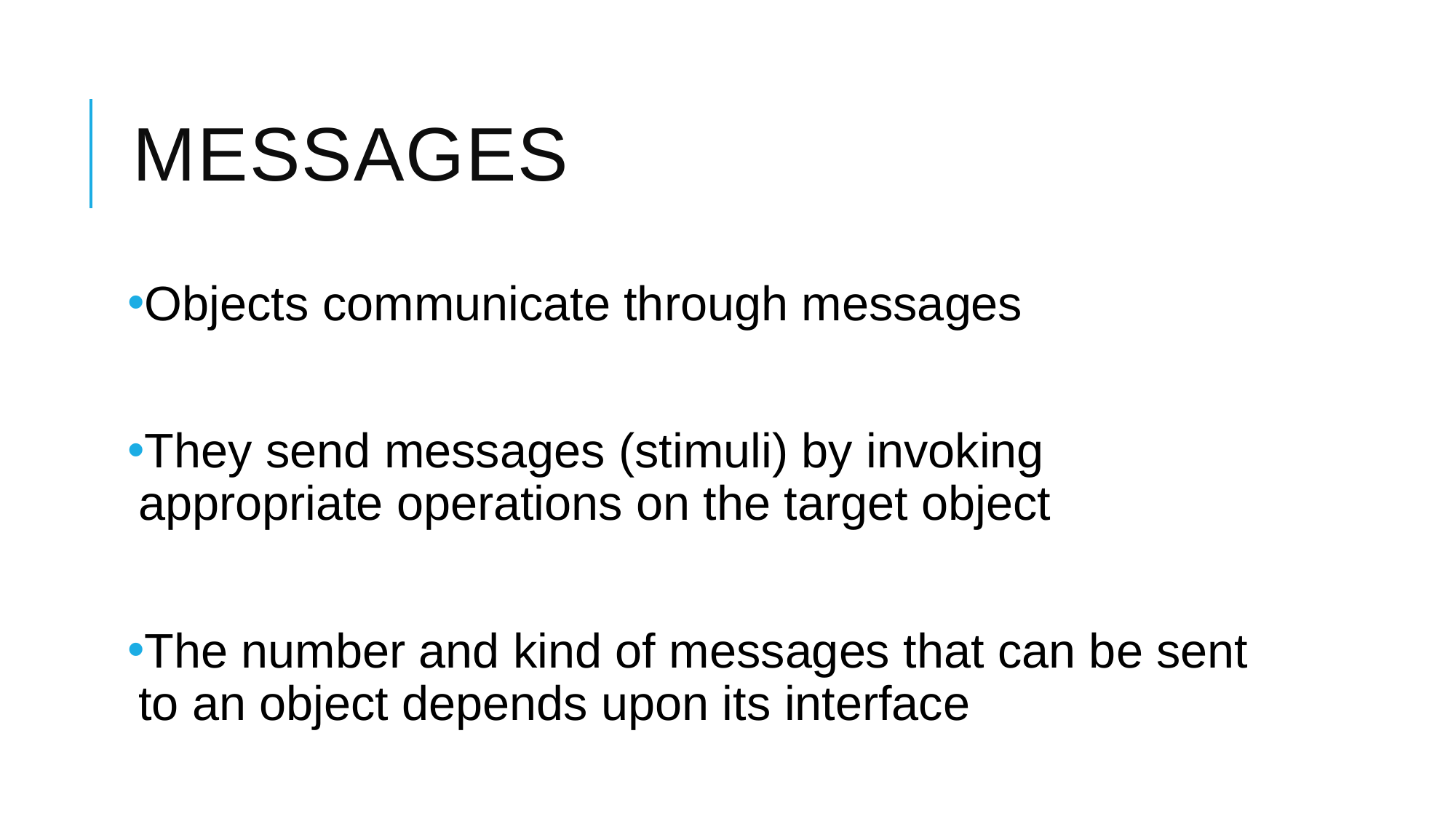

# Messages
Objects communicate through messages

They send messages (stimuli) by invoking appropriate operations on the target object

The number and kind of messages that can be sent to an object depends upon its interface